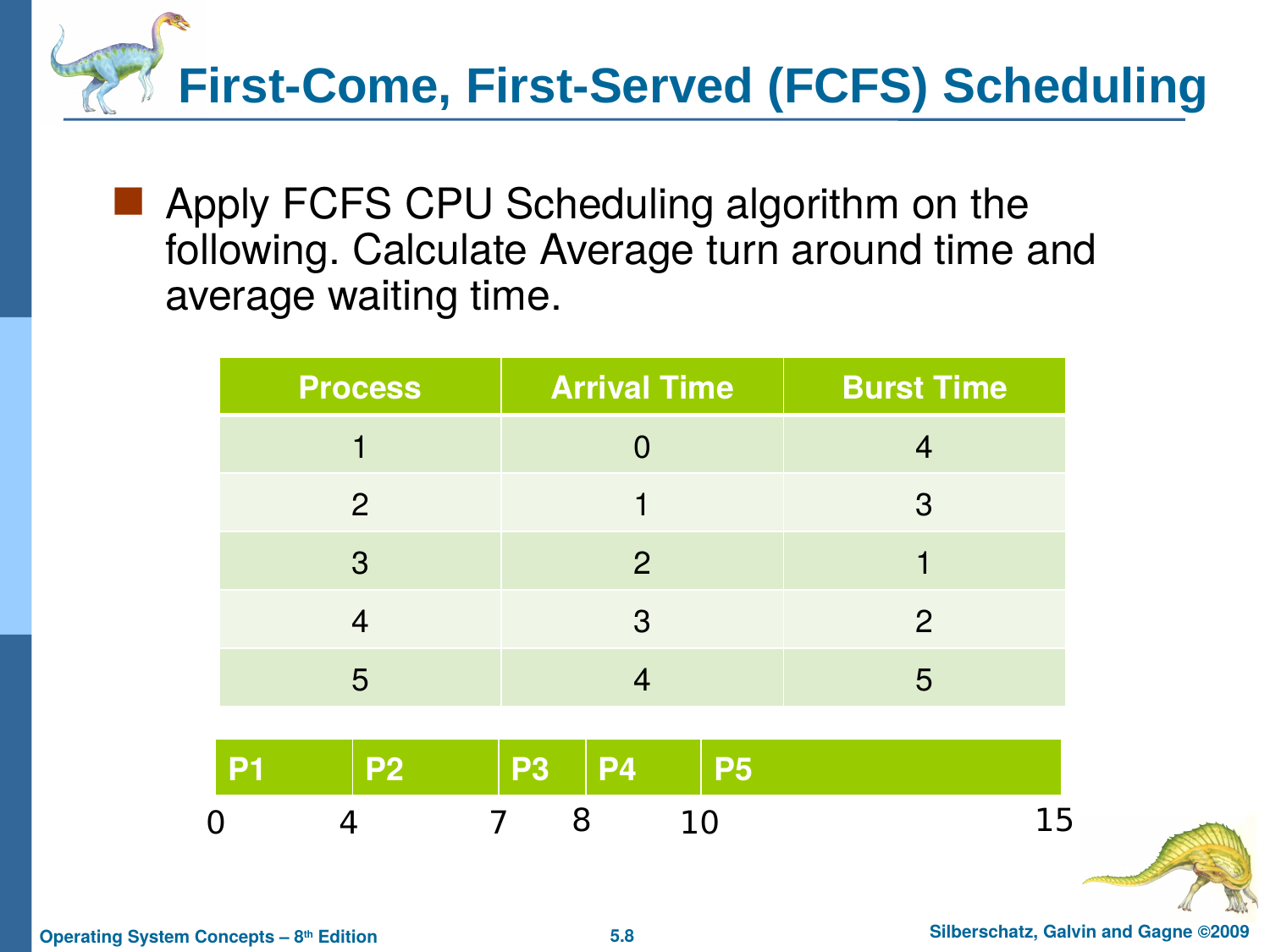

# First-Come, First-Served (FCFS) Scheduling
	Apply FCFS CPU Scheduling algorithm on the following. Calculate Average turn around time and average waiting time.

| Process | Arrival Time | Burst Time |
| --- | --- | --- |
| 1 | 0 | 4 |
| 2 | 1 | 3 |
| 3 | 2 | 1 |
| 4 | 3 | 2 |
| 5 | 4 | 5 |
| P1 | P2 | P3 | P4 | P5 |
| --- | --- | --- | --- | --- |
8
15
0
4
7
10